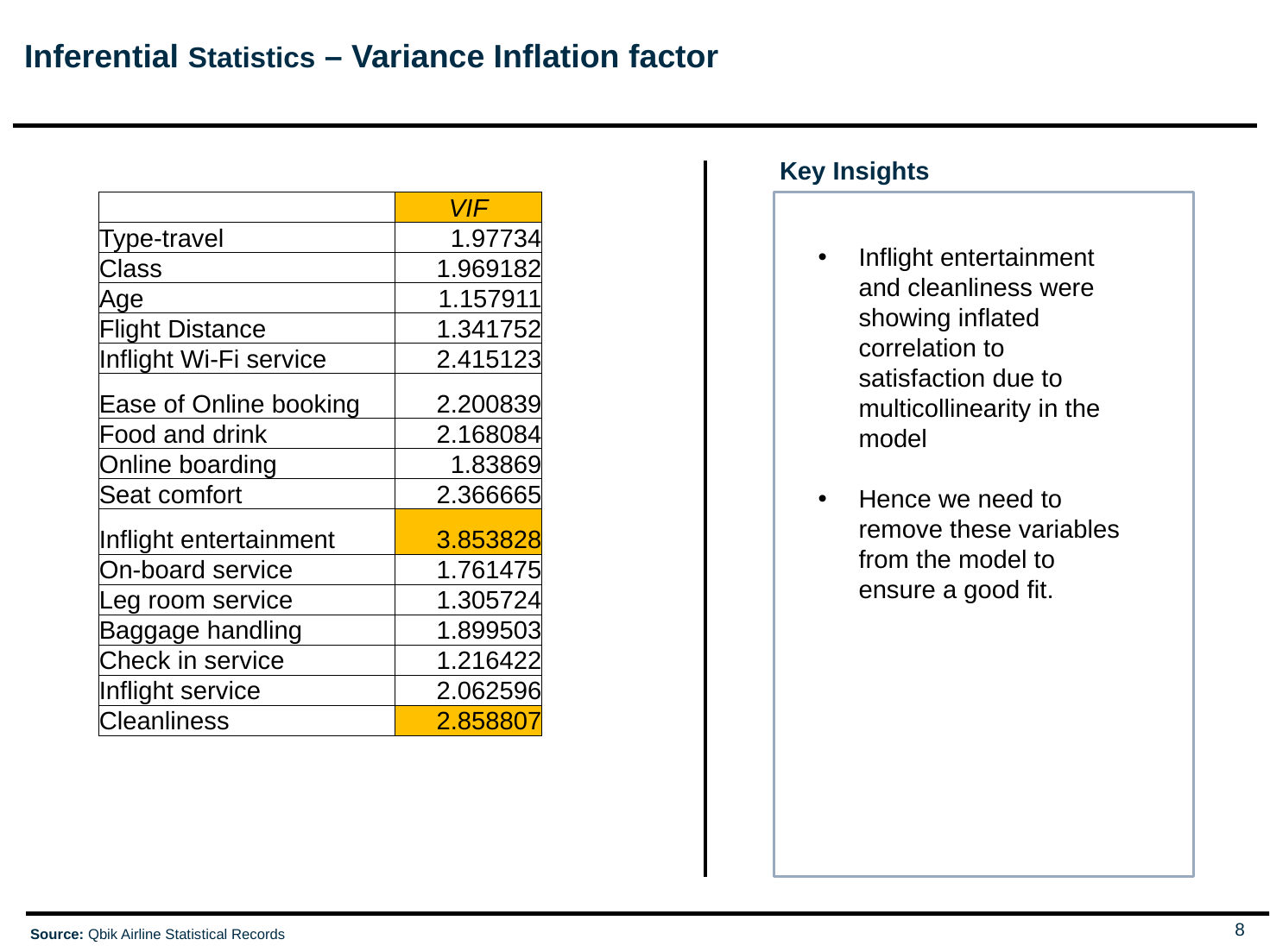

# Inferential Statistics – Variance Inflation factor
Key Insights
|  | VIF |
| --- | --- |
| Type-travel | 1.97734 |
| Class | 1.969182 |
| Age | 1.157911 |
| Flight Distance | 1.341752 |
| Inflight Wi-Fi service | 2.415123 |
| Ease of Online booking | 2.200839 |
| Food and drink | 2.168084 |
| Online boarding | 1.83869 |
| Seat comfort | 2.366665 |
| Inflight entertainment | 3.853828 |
| On-board service | 1.761475 |
| Leg room service | 1.305724 |
| Baggage handling | 1.899503 |
| Check in service | 1.216422 |
| Inflight service | 2.062596 |
| Cleanliness | 2.858807 |

Inflight entertainment and cleanliness were showing inflated correlation to satisfaction due to multicollinearity in the model

Hence we need to remove these variables from the model to ensure a good fit.
Source: Qbik Airline Statistical Records